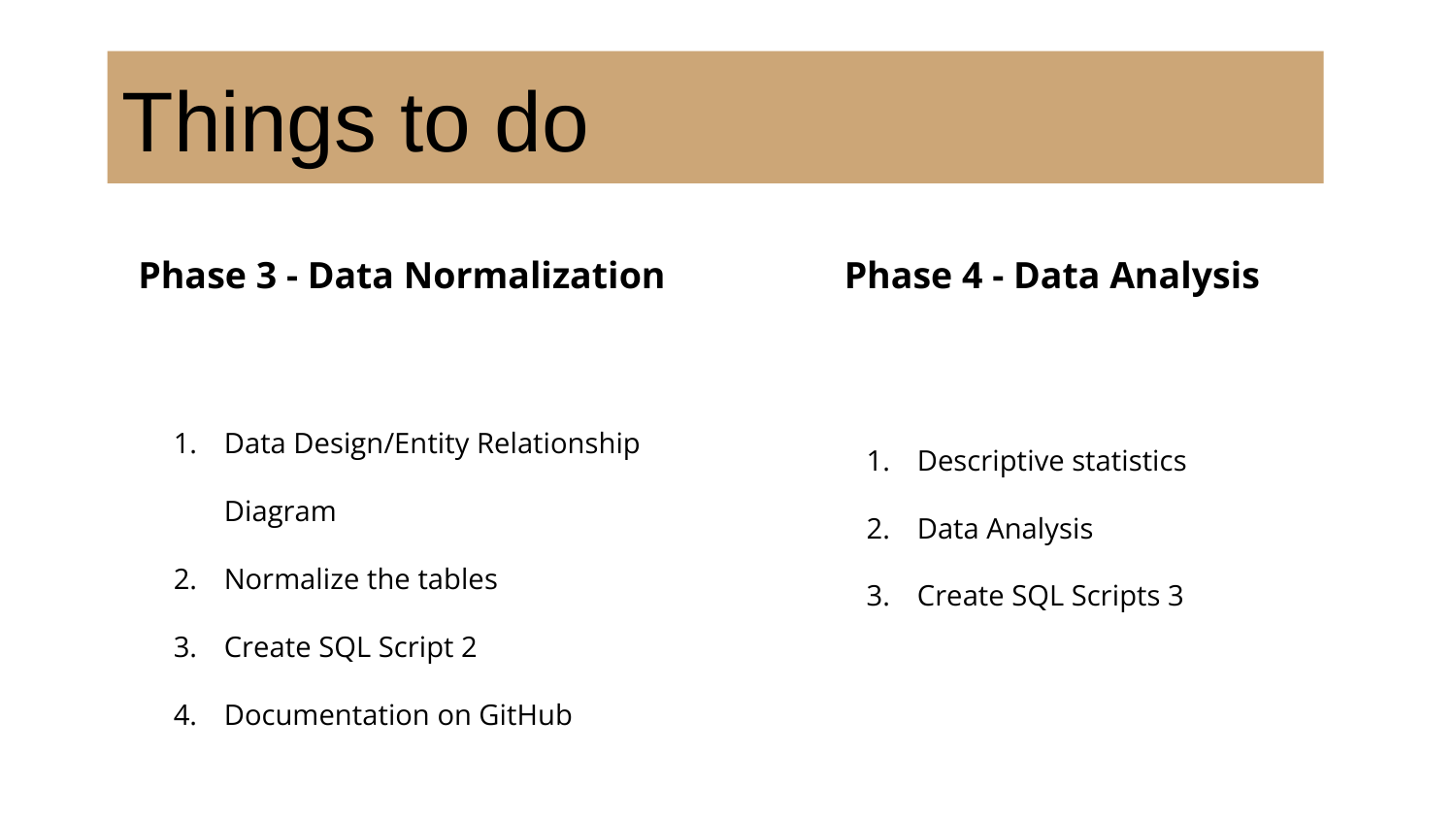

# Things to do
Phase 3 - Data Normalization
Phase 4 - Data Analysis
Data Design/Entity Relationship Diagram
Normalize the tables
Create SQL Script 2
Documentation on GitHub
Descriptive statistics
Data Analysis
Create SQL Scripts 3